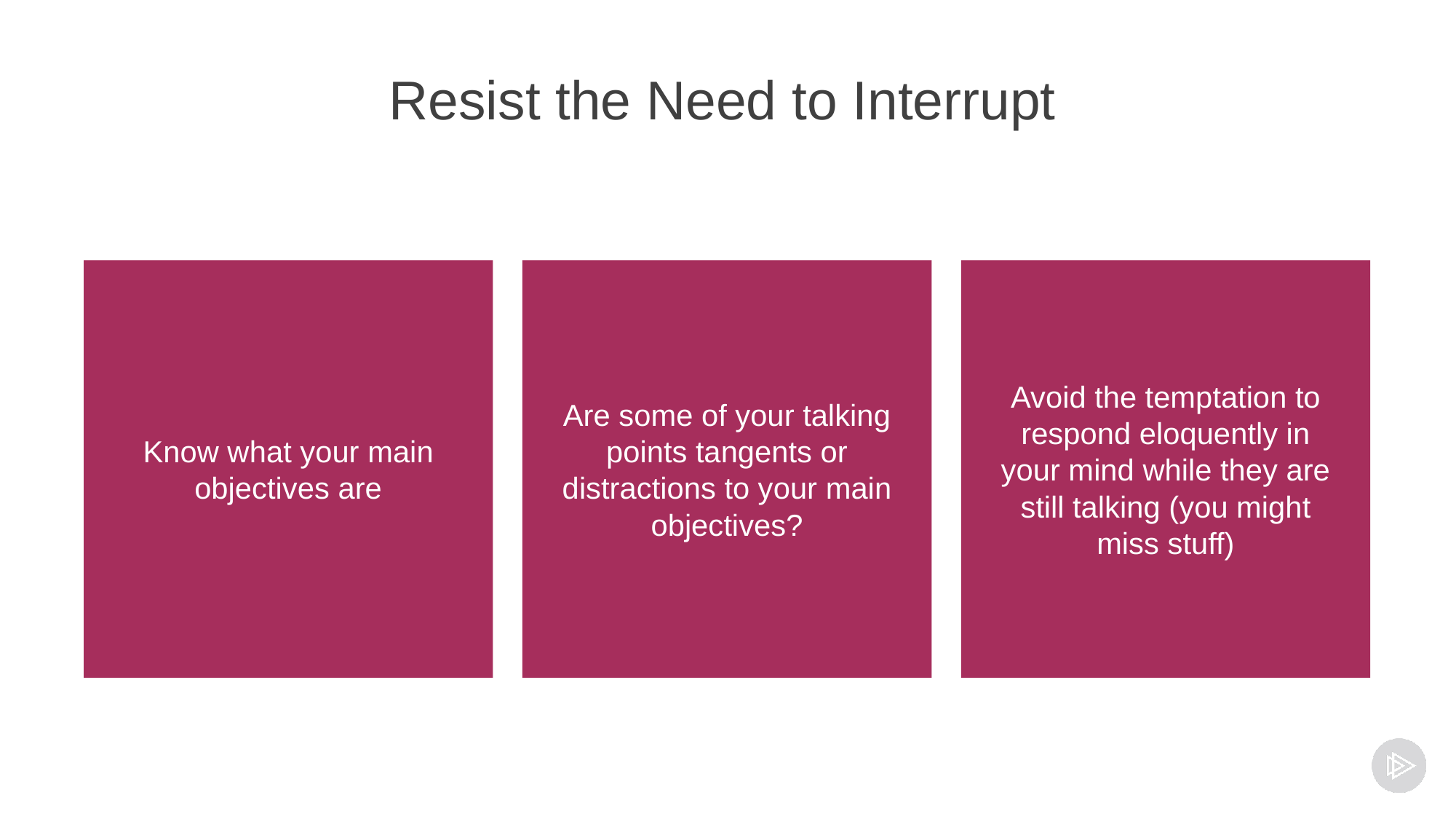

# Resist the Need to Interrupt
Know what your main objectives are
Are some of your talking points tangents or distractions to your main objectives?
Avoid the temptation to respond eloquently in your mind while they are still talking (you might miss stuff)